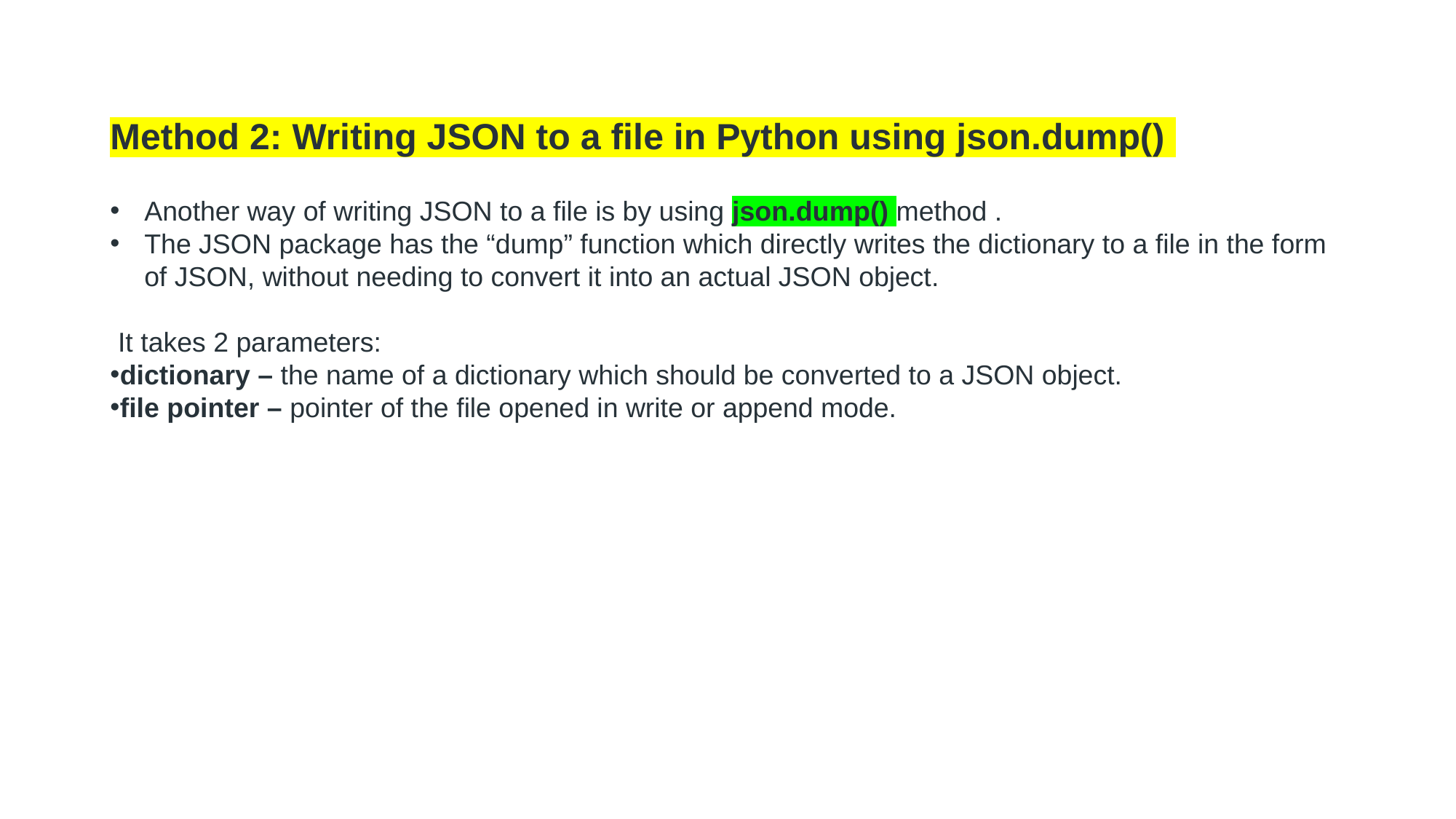

Method 2: Writing JSON to a file in Python using json.dump()

Another way of writing JSON to a file is by using json.dump() method .
The JSON package has the “dump” function which directly writes the dictionary to a file in the form of JSON, without needing to convert it into an actual JSON object.

 It takes 2 parameters:
dictionary – the name of a dictionary which should be converted to a JSON object.
file pointer – pointer of the file opened in write or append mode.